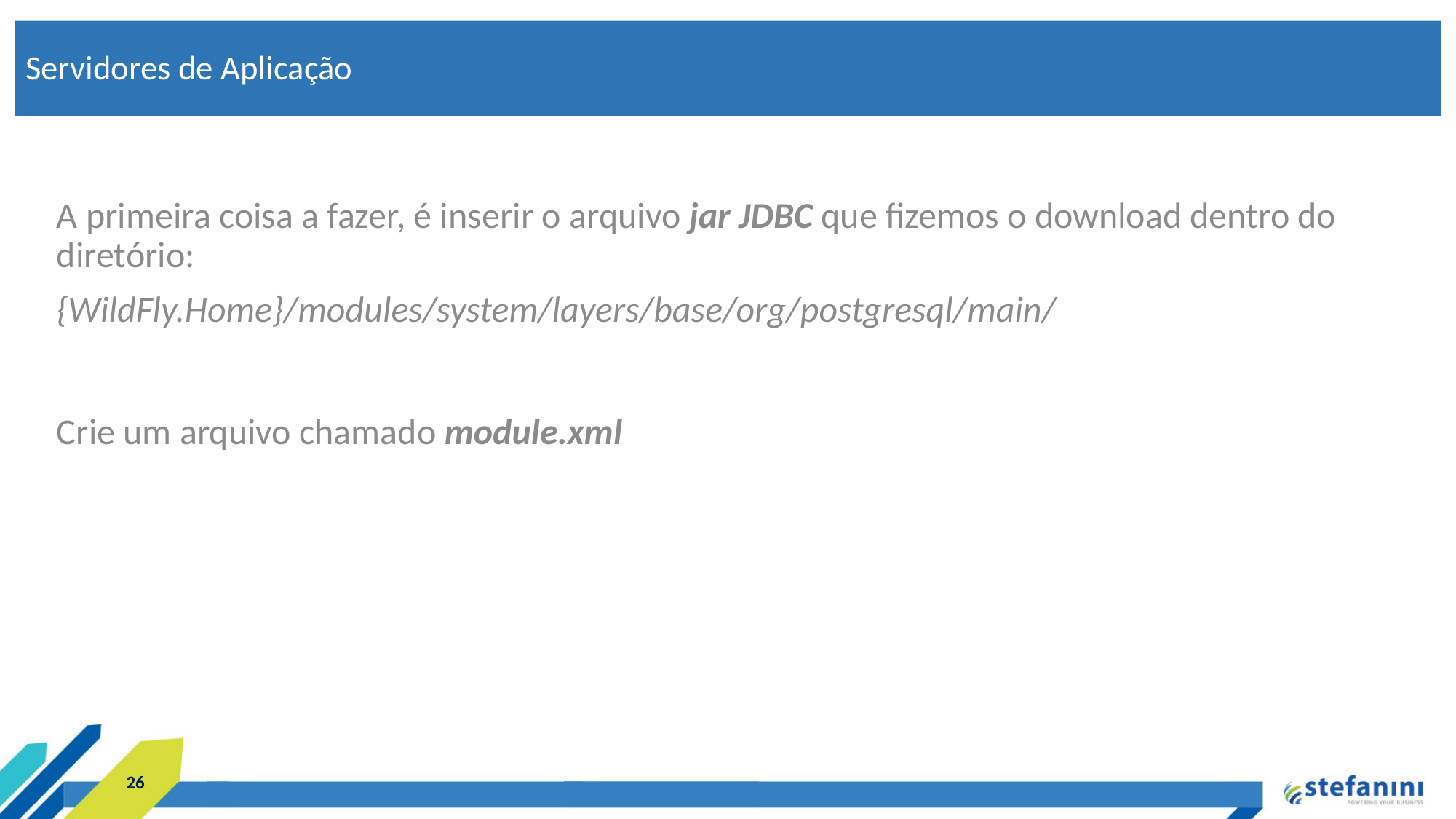

Servidores de Aplicação

A primeira coisa a fazer, é inserir o arquivo jar JDBC que fizemos o download dentro do diretório:
{WildFly.Home}/modules/system/layers/base/org/postgresql/main/

Crie um arquivo chamado module.xml

26